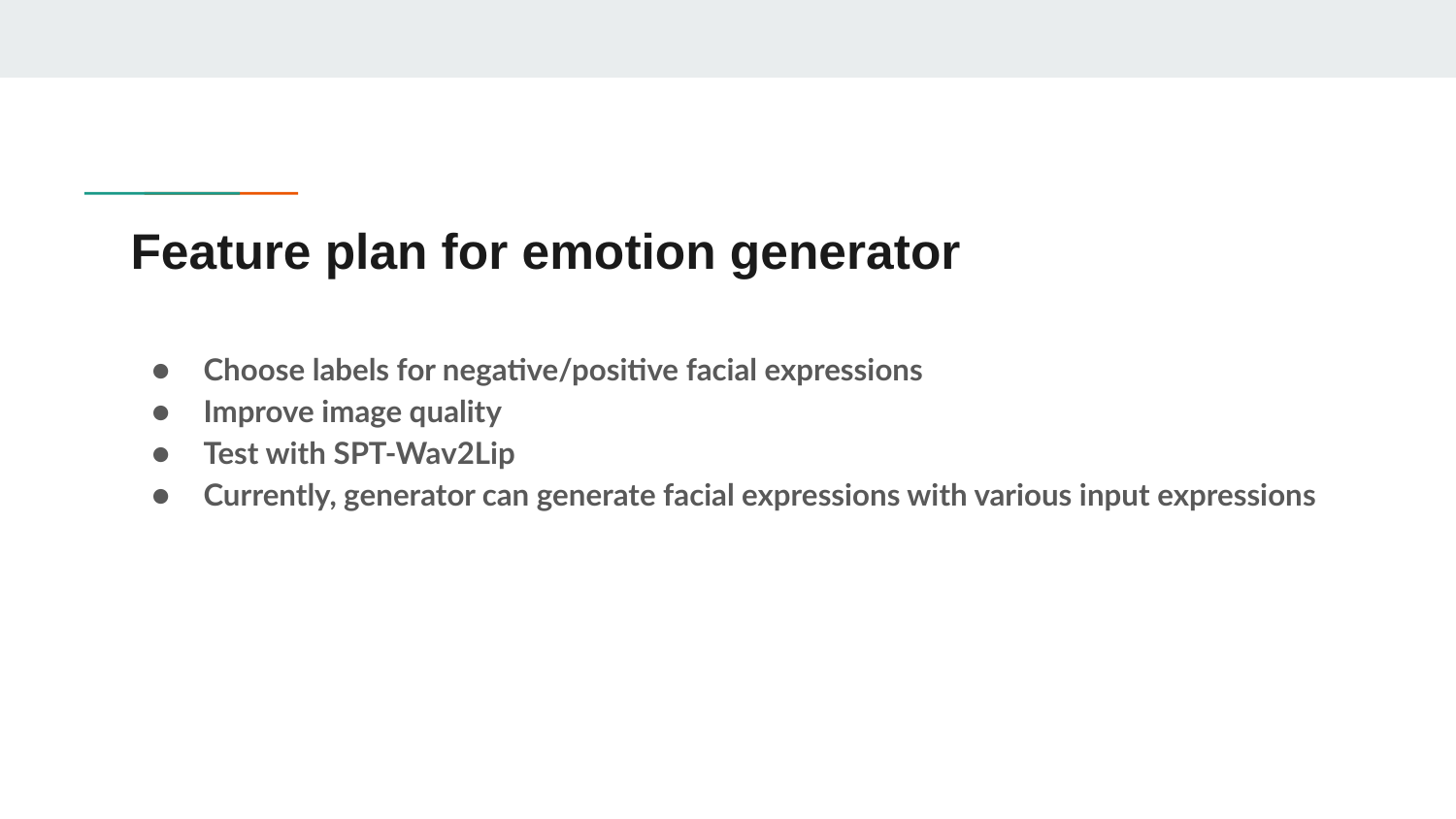

# Feature plan for emotion generator
Choose labels for negative/positive facial expressions
Improve image quality
Test with SPT-Wav2Lip
Currently, generator can generate facial expressions with various input expressions